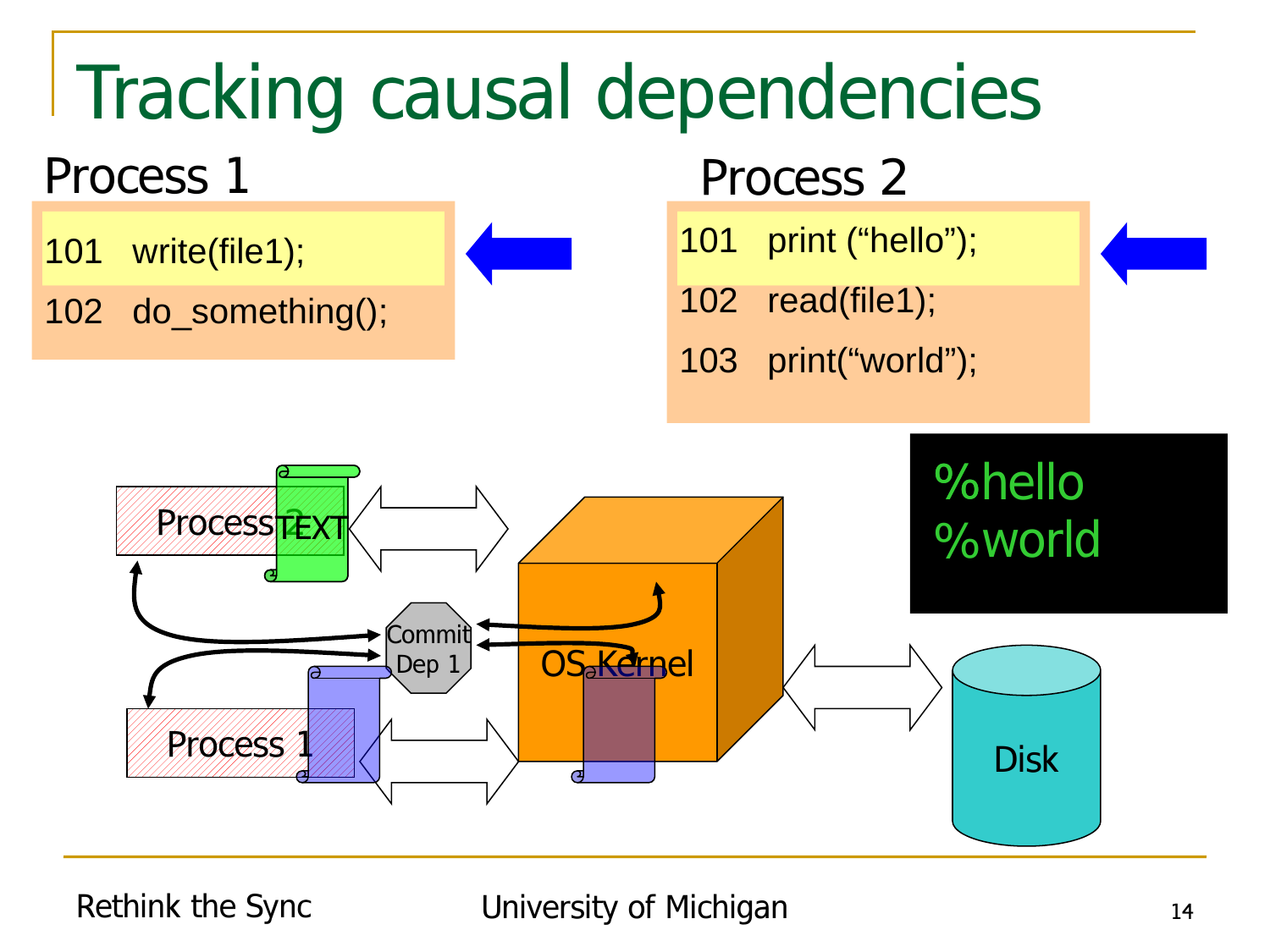

# Tracking causal dependencies
Process 1
Process 2

101   print (“hello”);
102   read(file1);
103   print(“world”);

101   write(file1);
102   do_something();

%hello
%
%
TEXT
TEXT
Process 2
Process 2

OS Kernel
world

Commit Dep 1

Disk

Process 1
Process 1

Rethink the Sync
14
University of Michigan